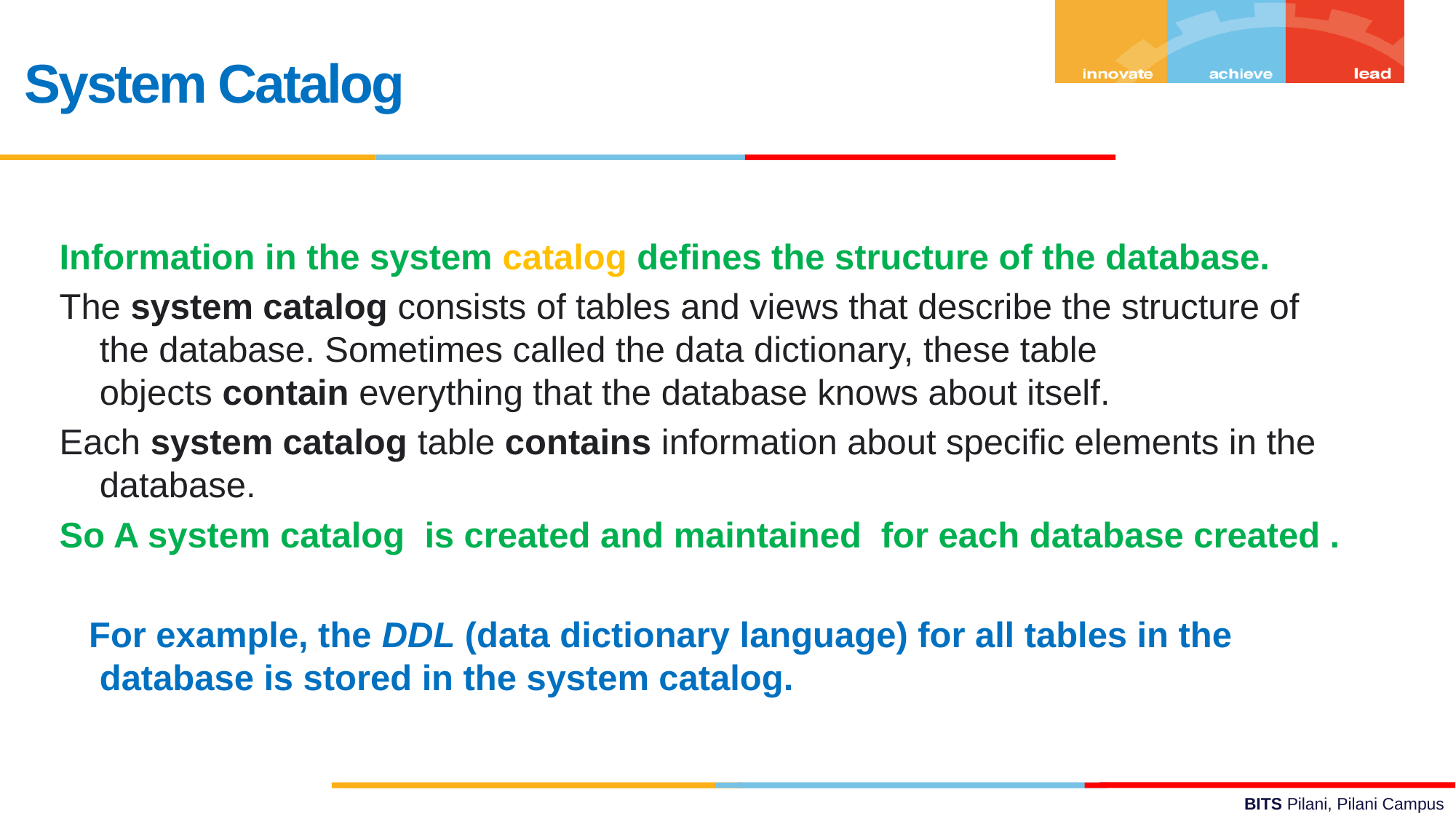

System Catalog

Information in the system catalog defines the structure of the database.
The system catalog consists of tables and views that describe the structure of the database. Sometimes called the data dictionary, these table objects contain everything that the database knows about itself.
Each system catalog table contains information about specific elements in the database.
So A system catalog  is created and maintained  for each database created .

   For example, the DDL (data dictionary language) for all tables in the database is stored in the system catalog.